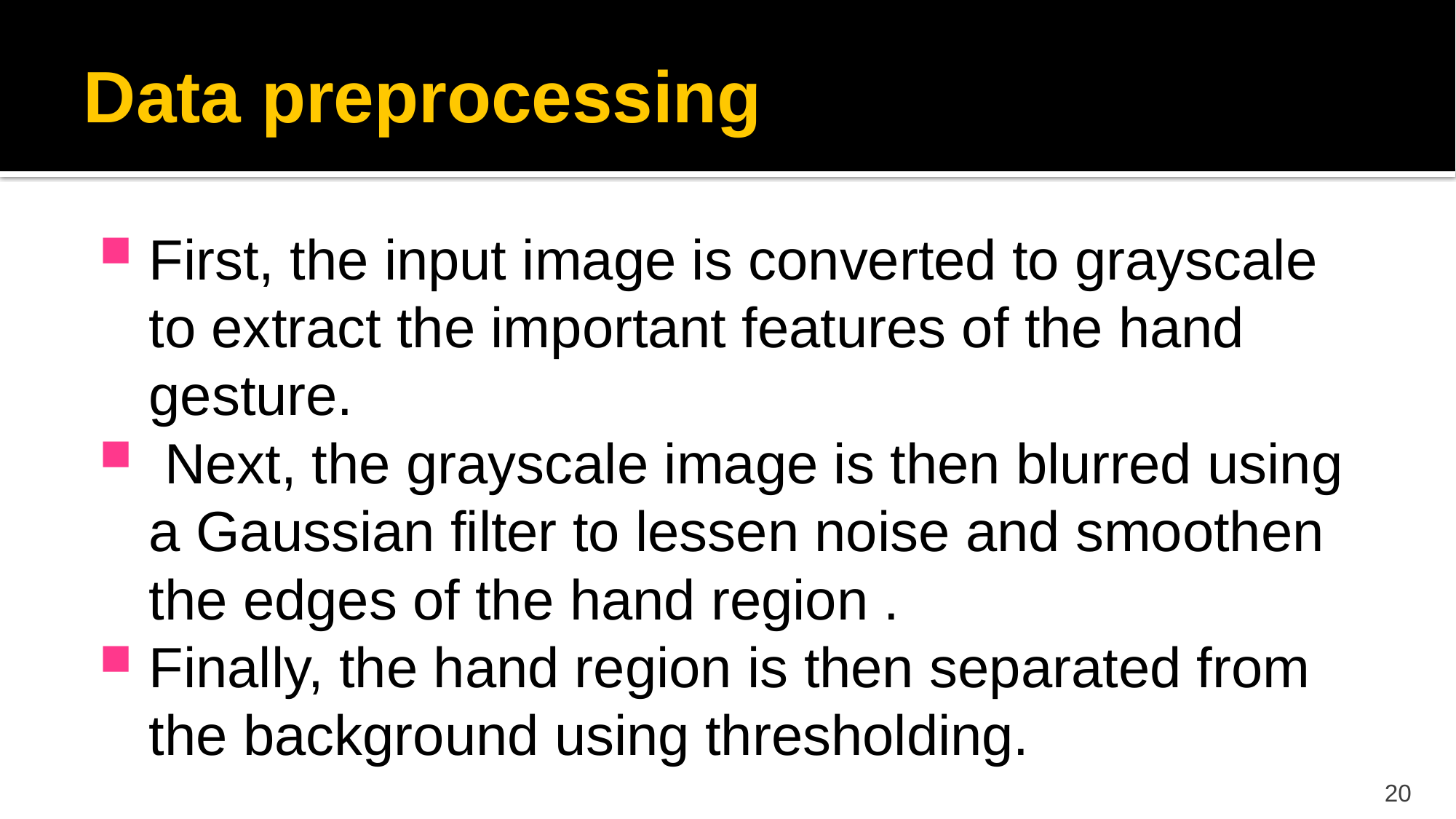

# Data preprocessing
First, the input image is converted to grayscale to extract the important features of the hand gesture.
 Next, the grayscale image is then blurred using a Gaussian filter to lessen noise and smoothen the edges of the hand region .
Finally, the hand region is then separated from the background using thresholding.

20